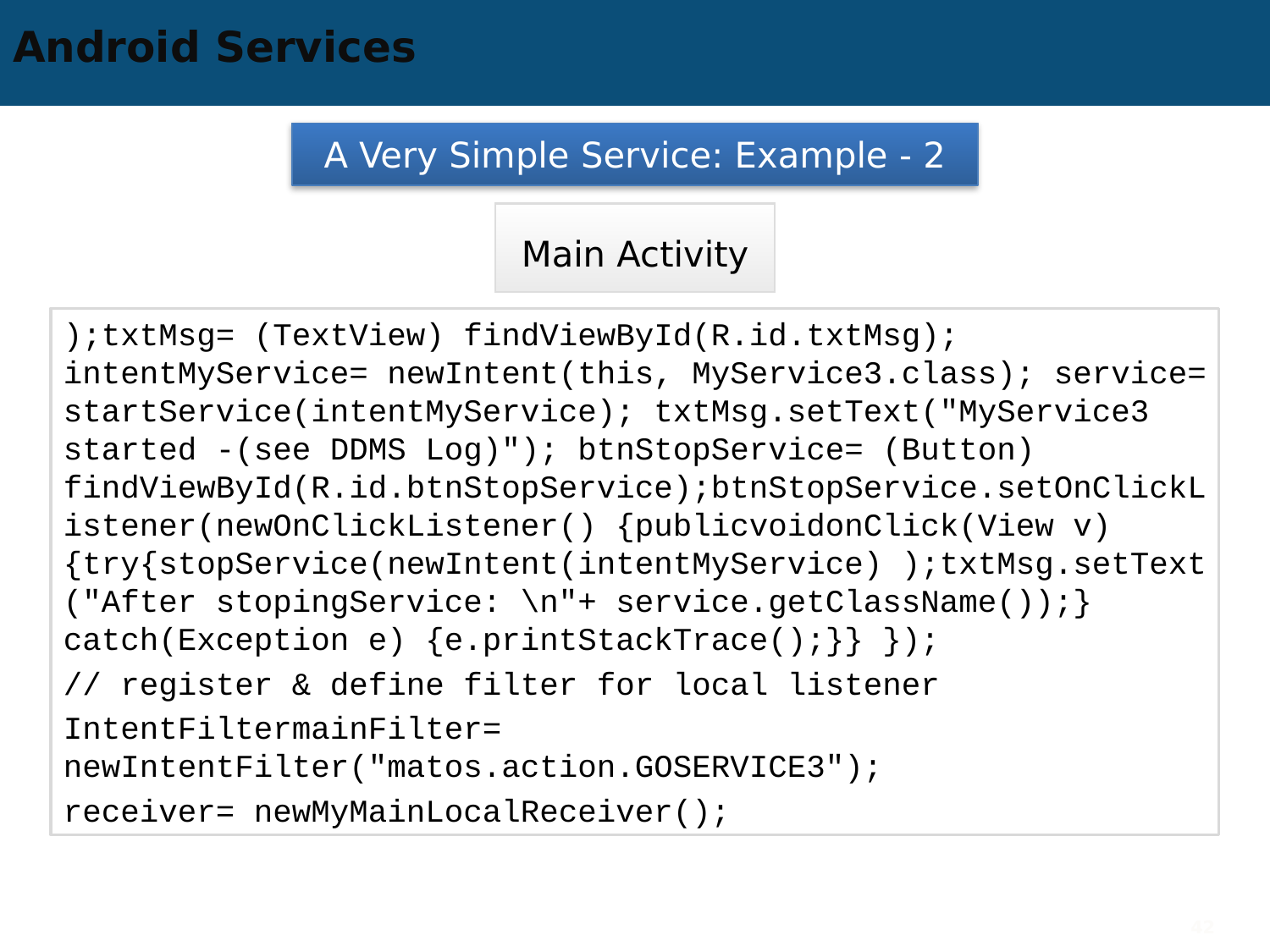

# Android Services
A Very Simple Service: Example - 2
Main Activity
);txtMsg= (TextView) findViewById(R.id.txtMsg); intentMyService= newIntent(this, MyService3.class); service= startService(intentMyService); txtMsg.setText("MyService3 started -(see DDMS Log)"); btnStopService= (Button) findViewById(R.id.btnStopService);btnStopService.setOnClickListener(newOnClickListener() {publicvoidonClick(View v) {try{stopService(newIntent(intentMyService) );txtMsg.setText("After stopingService: \n"+ service.getClassName());} catch(Exception e) {e.printStackTrace();}} });
// register & define filter for local listener
IntentFiltermainFilter= newIntentFilter("matos.action.GOSERVICE3");
receiver= newMyMainLocalReceiver();